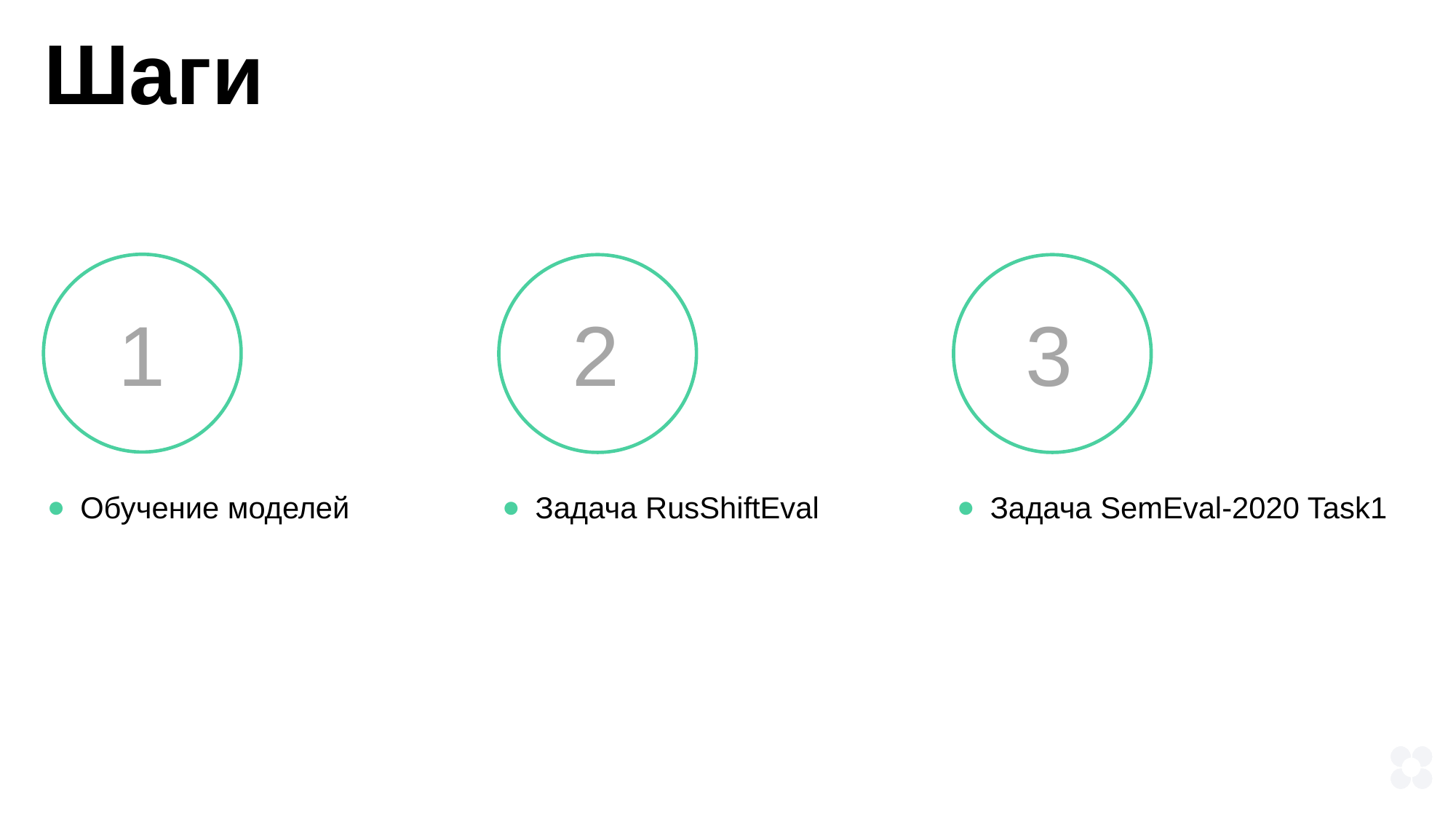

# Шаги
2
1
3
Обучение моделей
Задача RusShiftEval
Задача SemEval-2020 Task1